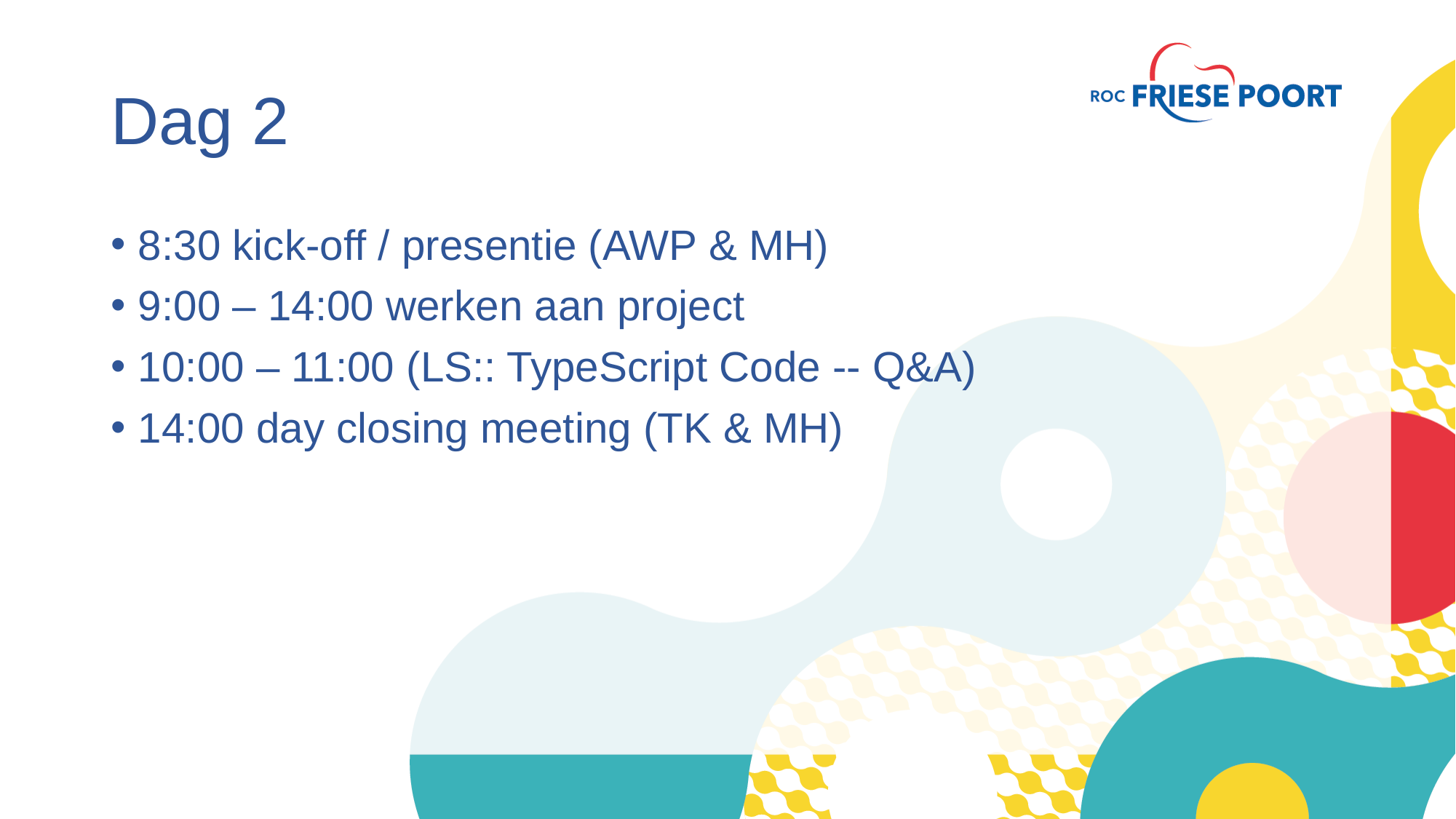

# Dag 2
8:30 kick-off / presentie (AWP & MH)
9:00 – 14:00 werken aan project
10:00 – 11:00 (LS:: TypeScript Code -- Q&A)
14:00 day closing meeting (TK & MH)